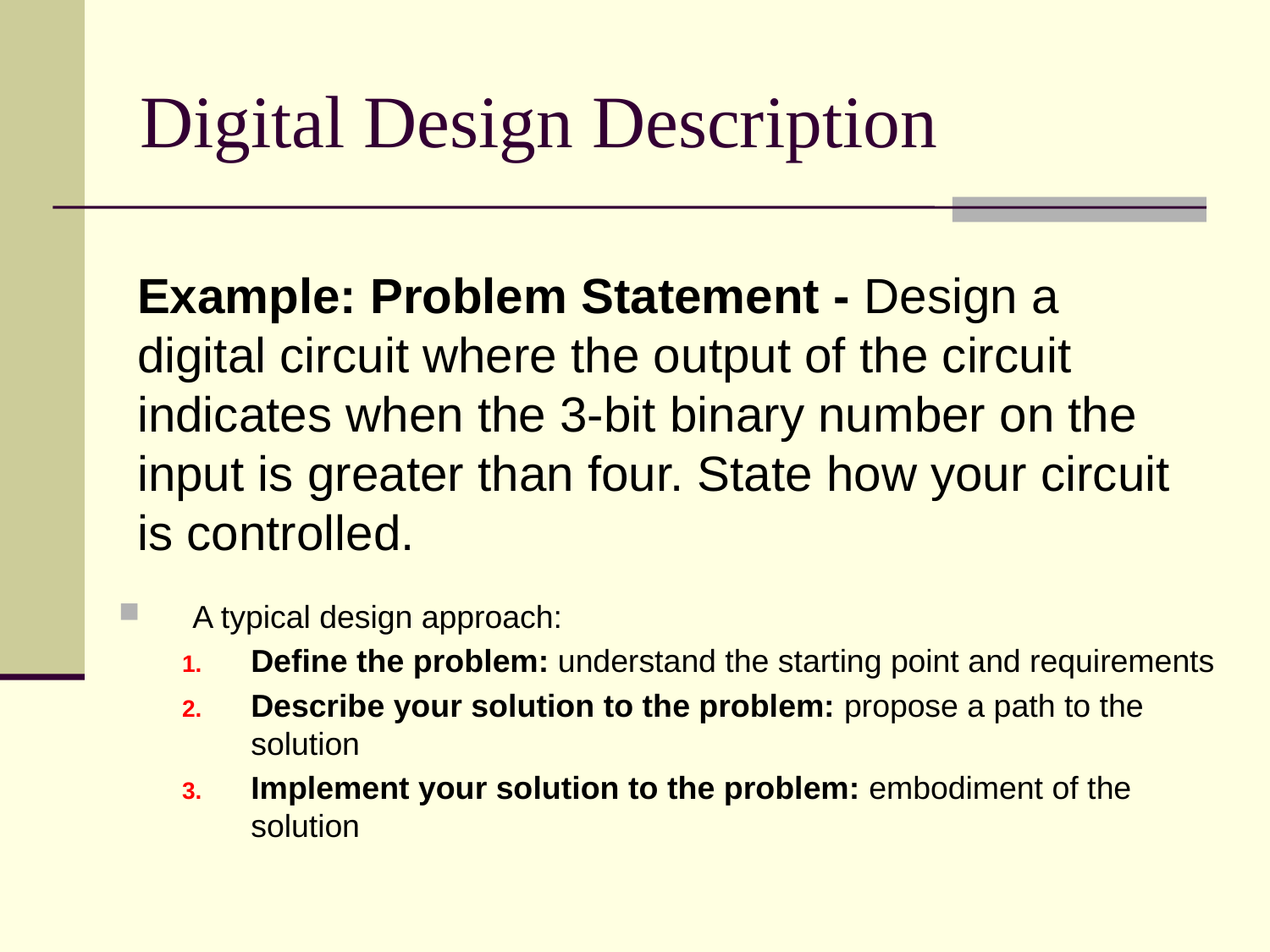

# Digital Design Description
Example: Problem Statement - Design a digital circuit where the output of the circuit indicates when the 3-bit binary number on the input is greater than four. State how your circuit is controlled.
A typical design approach:
Define the problem: understand the starting point and requirements
Describe your solution to the problem: propose a path to the solution
Implement your solution to the problem: embodiment of the solution